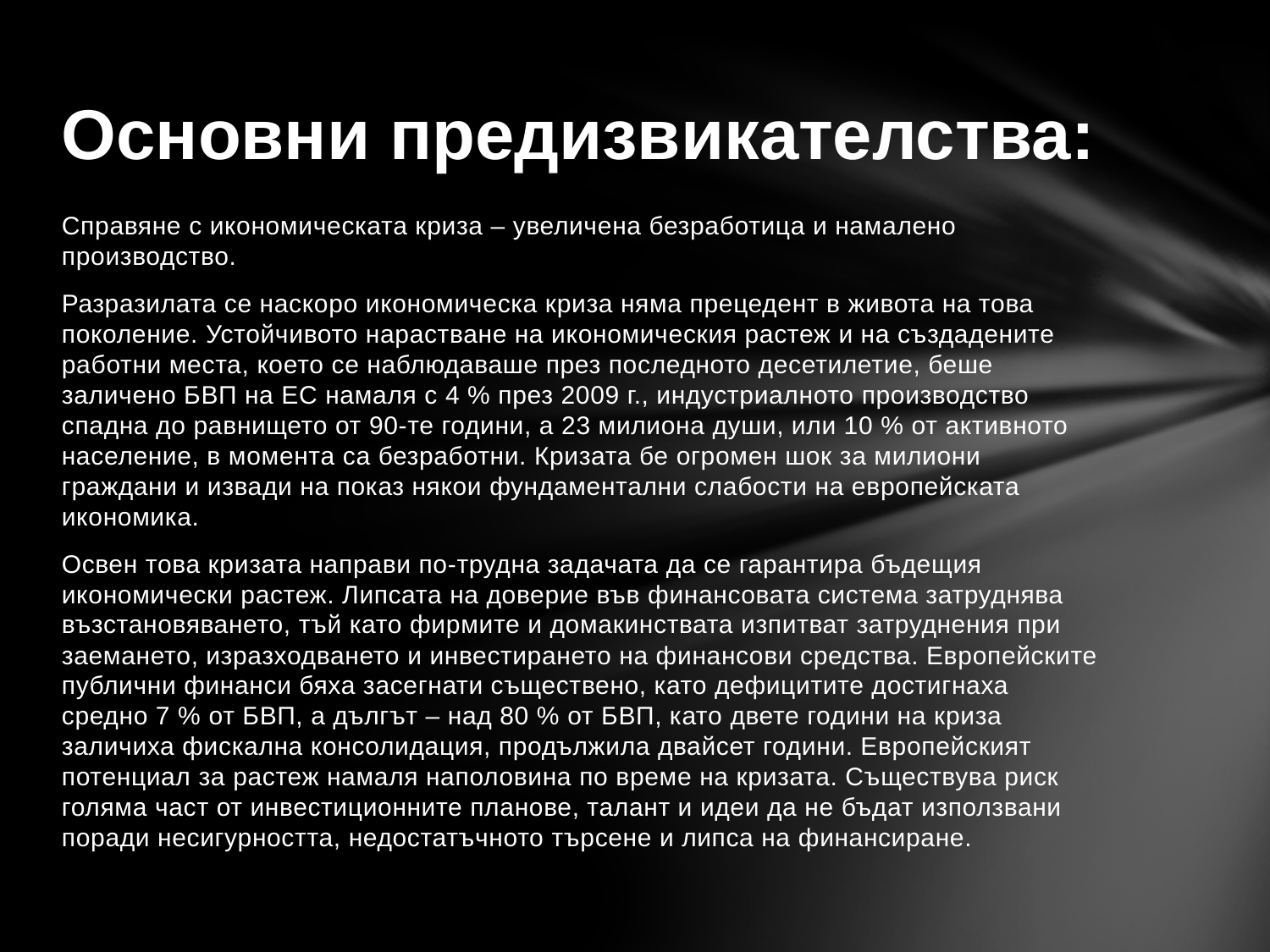

# Основни предизвикателства:
Справяне с икономическата криза – увеличена безработица и намалено производство.
Разразилата се наскоро икономическа криза няма прецедент в живота на това поколение. Устойчивото нарастване на икономическия растеж и на създадените работни места, което се наблюдаваше през последното десетилетие, беше заличено БВП на ЕС намаля с 4 % през 2009 г., индустриалното производство спадна до равнището от 90-те години, а 23 милиона души, или 10 % от активното население, в момента са безработни. Кризата бе огромен шок за милиони граждани и извади на показ някои фундаментални слабости на европейската икономика.
Освен това кризата направи по-трудна задачата да се гарантира бъдещия икономически растеж. Липсата на доверие във финансовата система затруднява възстановяването, тъй като фирмите и домакинствата изпитват затруднения при заемането, изразходването и инвестирането на финансови средства. Европейските публични финанси бяха засегнати съществено, като дефицитите достигнаха средно 7 % от БВП, а дългът – над 80 % от БВП, като двете години на криза заличиха фискална консолидация, продължила двайсет години. Европейският потенциал за растеж намаля наполовина по време на кризата. Съществува риск голяма част от инвестиционните планове, талант и идеи да не бъдат използвани поради несигурността, недостатъчното търсене и липса на финансиране.